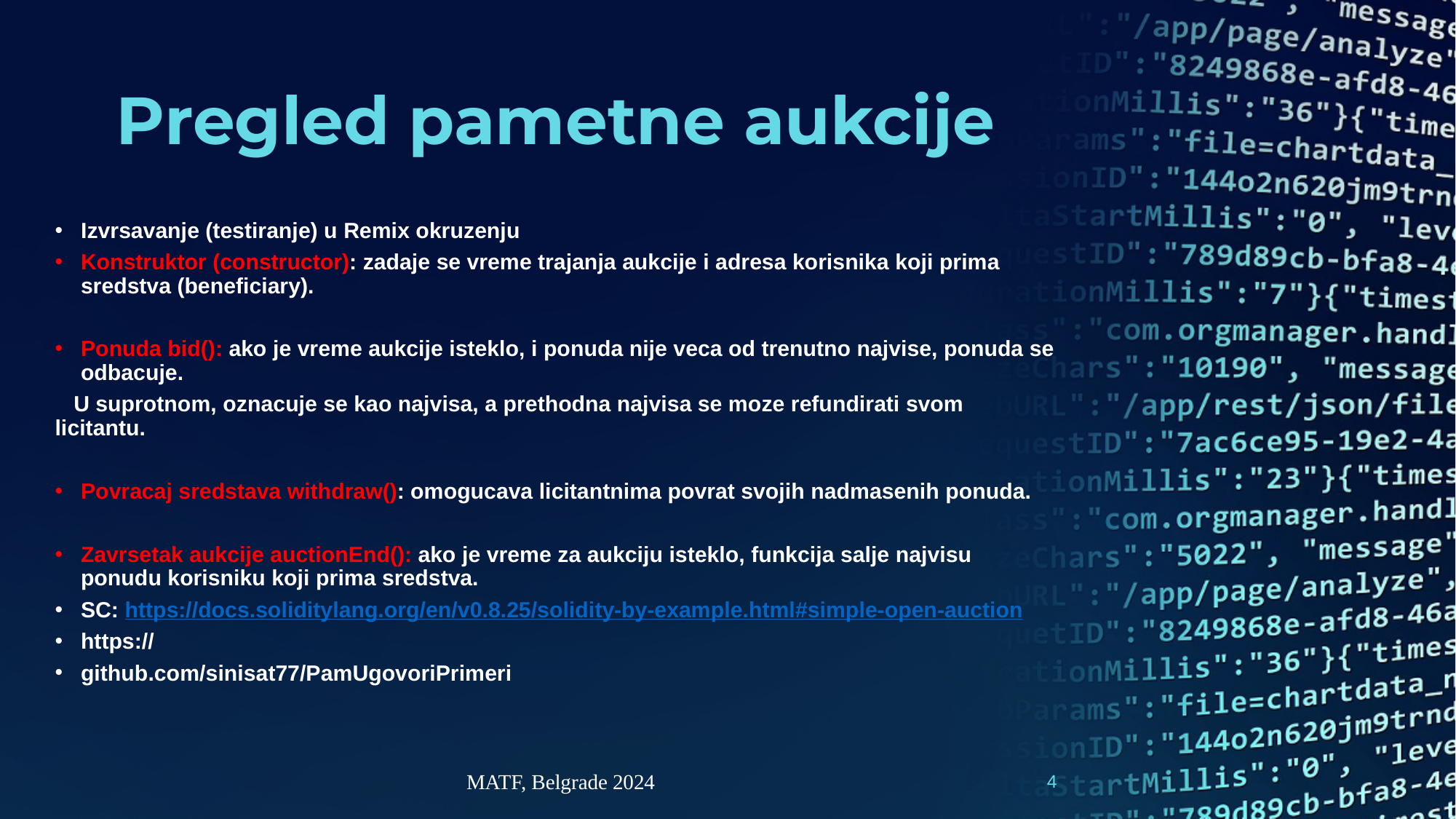

# Pregled pametne aukcije
Izvrsavanje (testiranje) u Remix okruzenju
Konstruktor (constructor): zadaje se vreme trajanja aukcije i adresa korisnika koji prima sredstva (beneficiary).

Ponuda bid(): ako je vreme aukcije isteklo, i ponuda nije veca od trenutno najvise, ponuda se odbacuje.
   U suprotnom, oznacuje se kao najvisa, a prethodna najvisa se moze refundirati svom licitantu.

Povracaj sredstava withdraw(): omogucava licitantnima povrat svojih nadmasenih ponuda.

Zavrsetak aukcije auctionEnd(): ako je vreme za aukciju isteklo, funkcija salje najvisu ponudu korisniku koji prima sredstva.
SC: https://docs.soliditylang.org/en/v0.8.25/solidity-by-example.html#simple-open-auction
https://
github.com/sinisat77/PamUgovoriPrimeri

4
MATF, Belgrade 2024